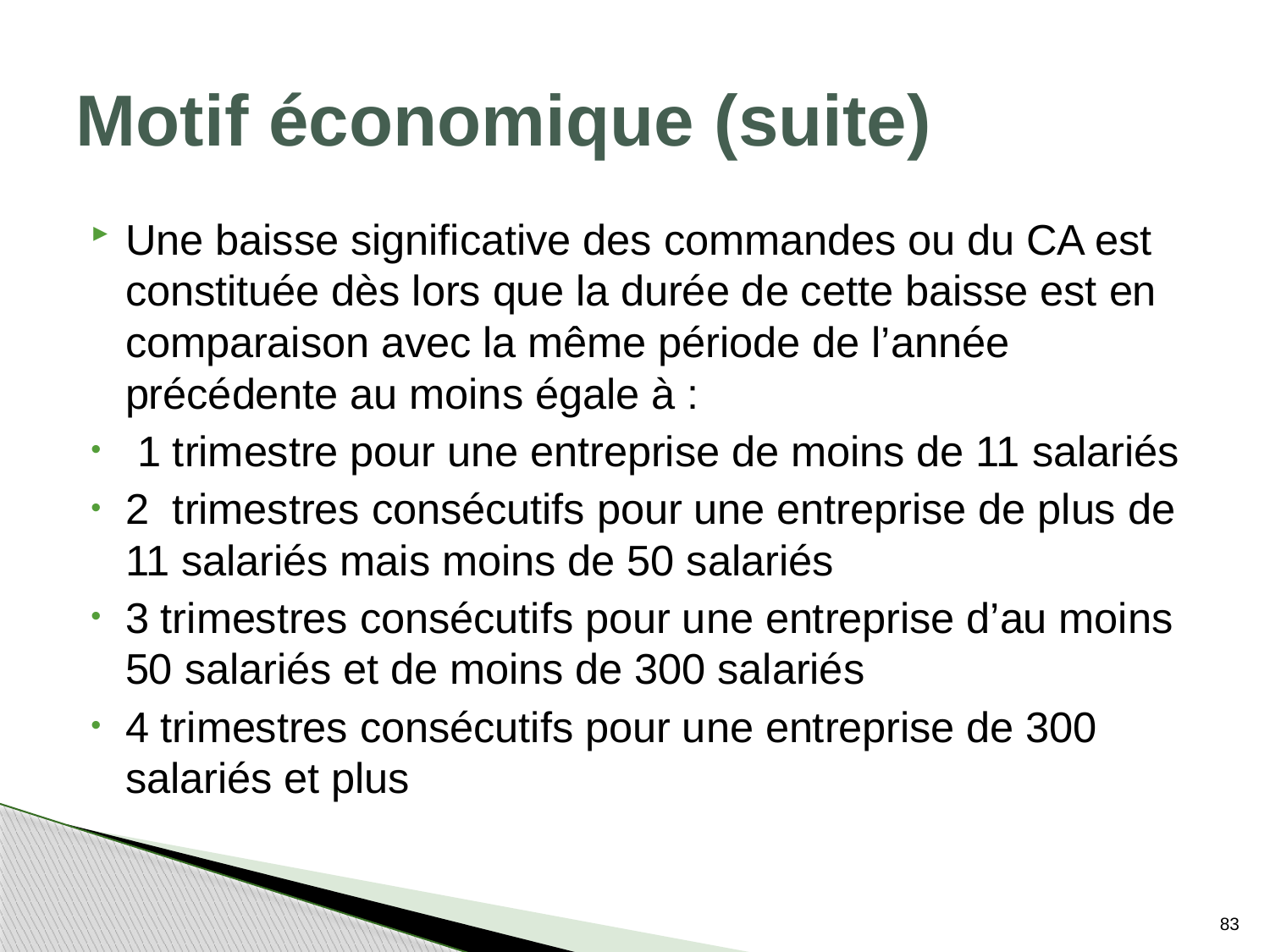

# Motif économique (suite)
Une baisse significative des commandes ou du CA est constituée dès lors que la durée de cette baisse est en comparaison avec la même période de l’année précédente au moins égale à :
 1 trimestre pour une entreprise de moins de 11 salariés
2  trimestres consécutifs pour une entreprise de plus de 11 salariés mais moins de 50 salariés
3 trimestres consécutifs pour une entreprise d’au moins 50 salariés et de moins de 300 salariés
4 trimestres consécutifs pour une entreprise de 300 salariés et plus
83